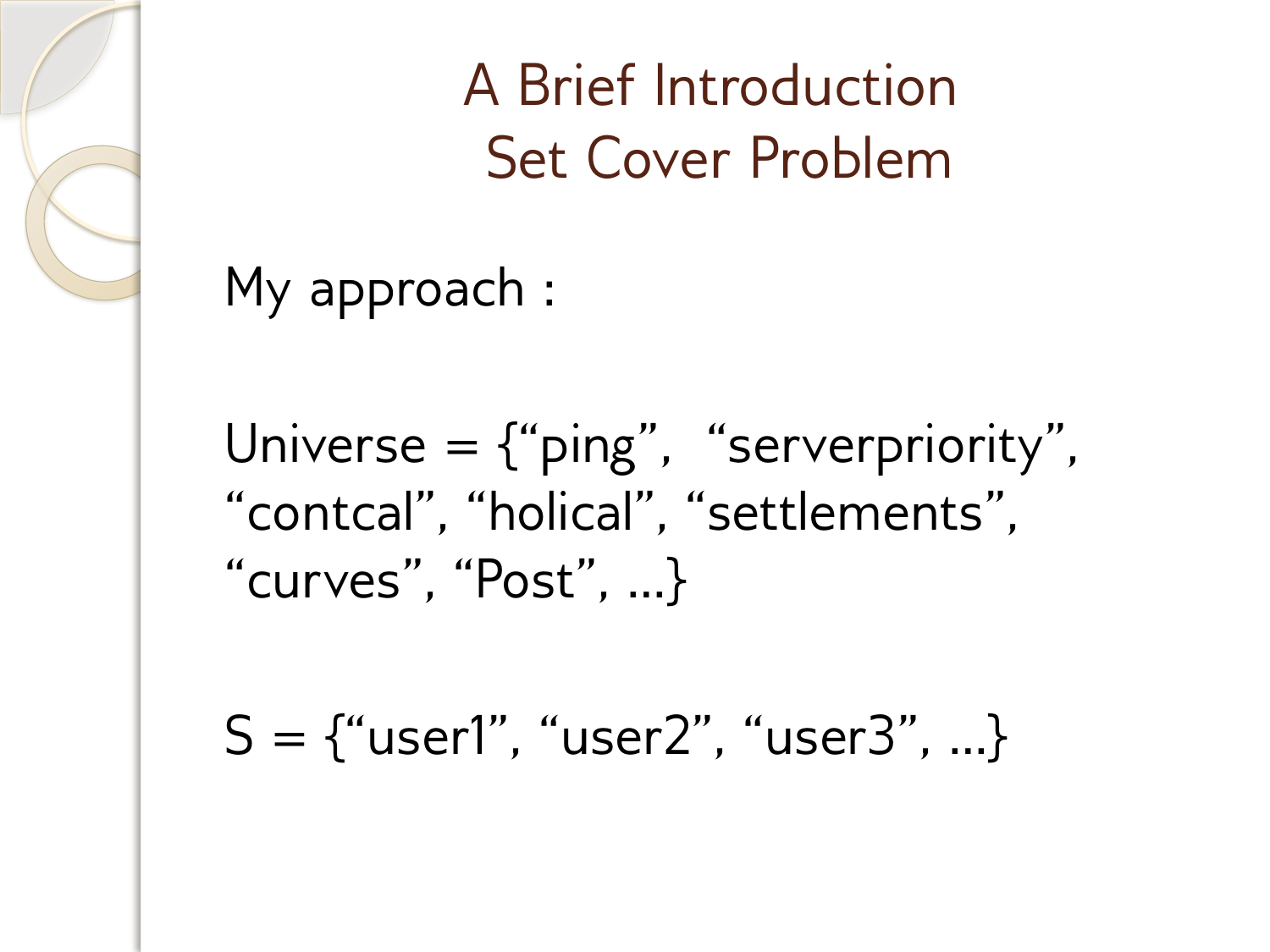

# A Brief Introduction Set Cover Problem
My approach :

Universe = {“ping”,  “serverpriority”,  “contcal”, “holical”, “settlements”, “curves”, “Post”, …}

S = {“user1”, “user2”, “user3”, …}